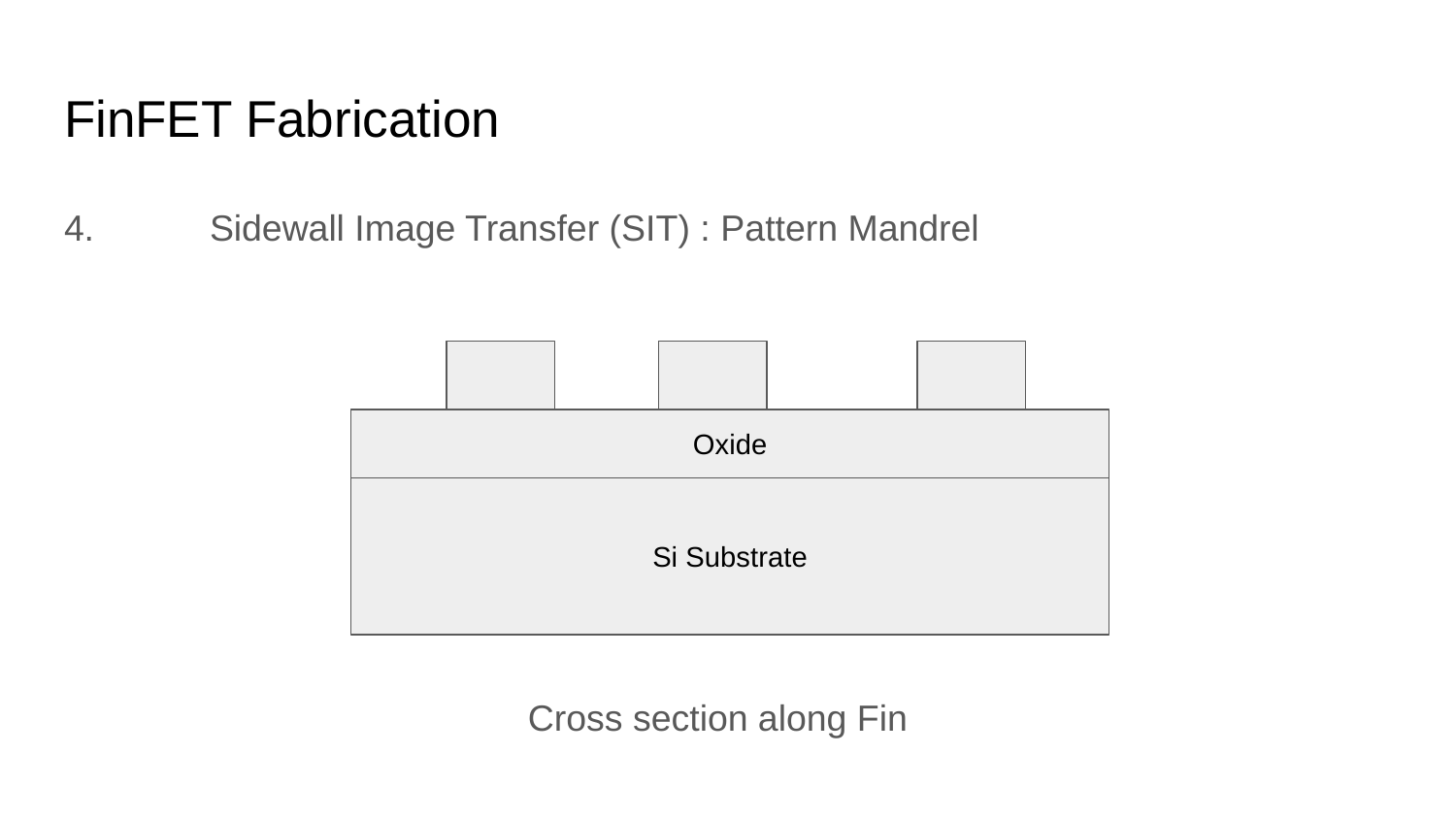

# FinFET Fabrication
4. 	Sidewall Image Transfer (SIT) : Pattern Mandrel

Oxide
Si Substrate
Cross section along Fin